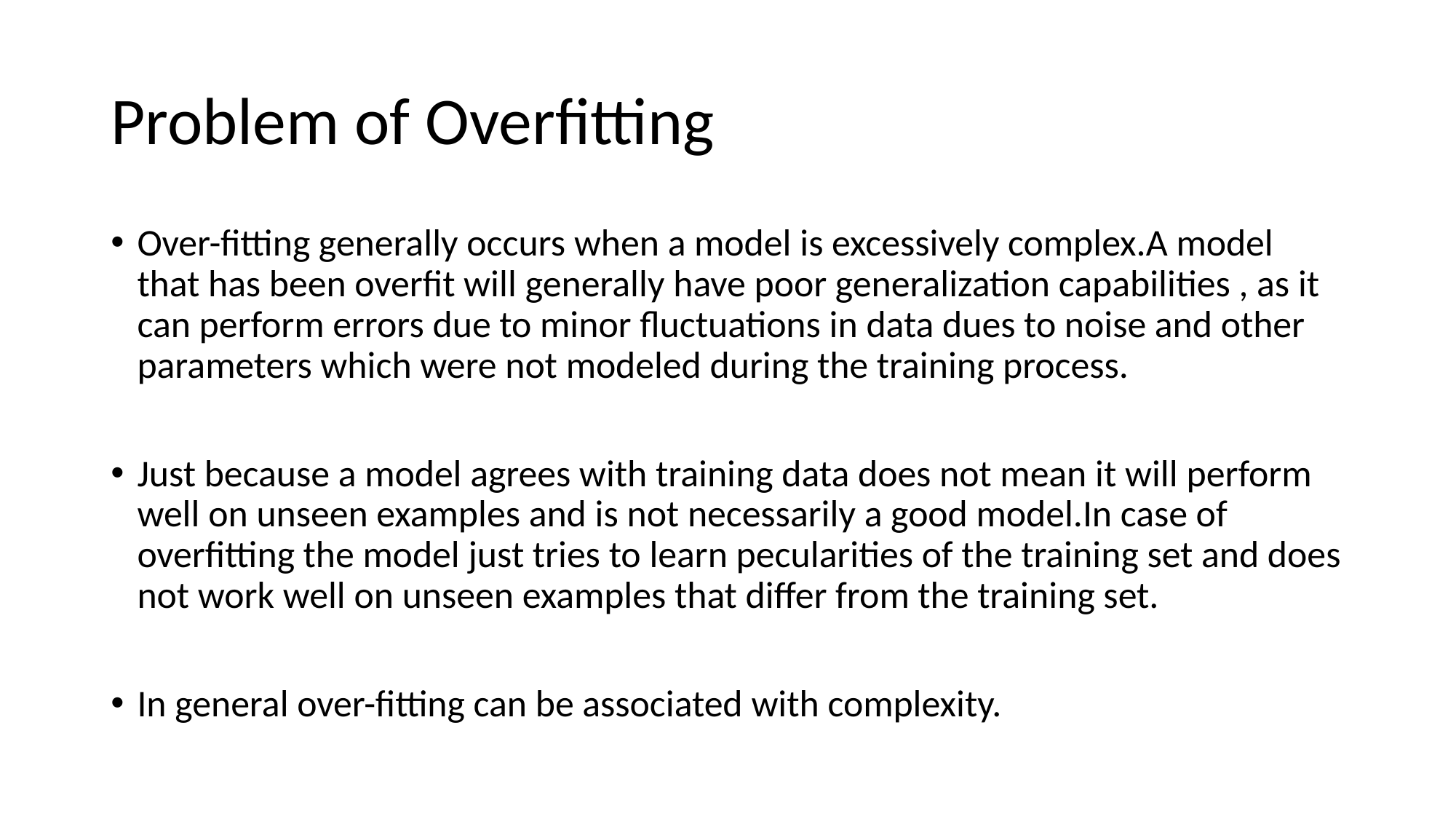

# Problem of Overfitting
Over-fitting generally occurs when a model is excessively complex.A model that has been overfit will generally have poor generalization capabilities , as it can perform errors due to minor fluctuations in data dues to noise and other parameters which were not modeled during the training process.

Just because a model agrees with training data does not mean it will perform well on unseen examples and is not necessarily a good model.In case of overfitting the model just tries to learn pecularities of the training set and does not work well on unseen examples that differ from the training set.

In general over-fitting can be associated with complexity.